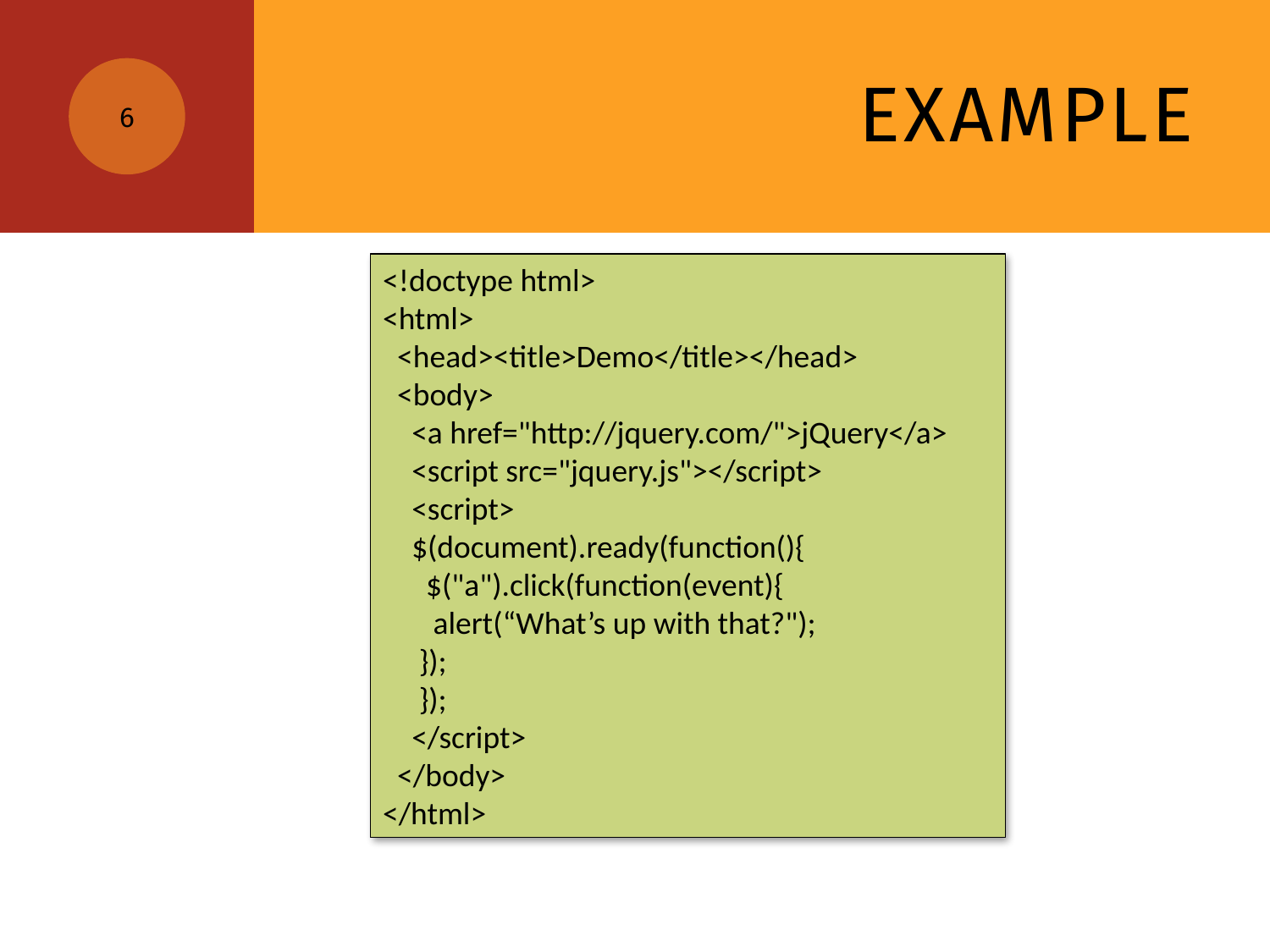

# Example
6
<!doctype html>
<html>
  <head><title>Demo</title></head>
  <body>
    <a href="http://jquery.com/">jQuery</a>
    <script src="jquery.js"></script>
    <script>
    $(document).ready(function(){
      $("a").click(function(event){
       alert(“What’s up with that?");
     });
     });
    </script>
  </body>
</html>